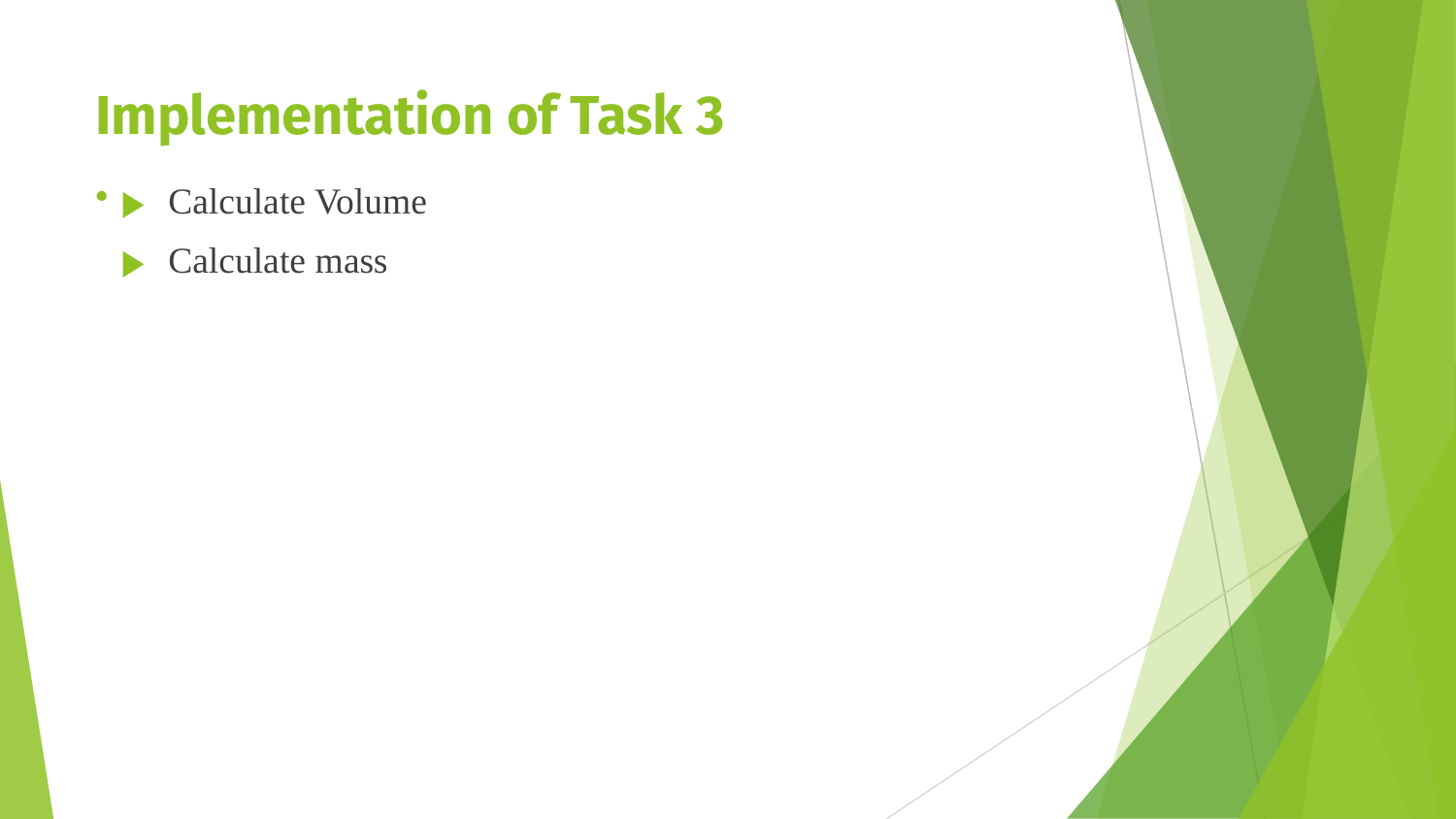

# Implementation of Task 3 .
Calculate Volume
Calculate mass